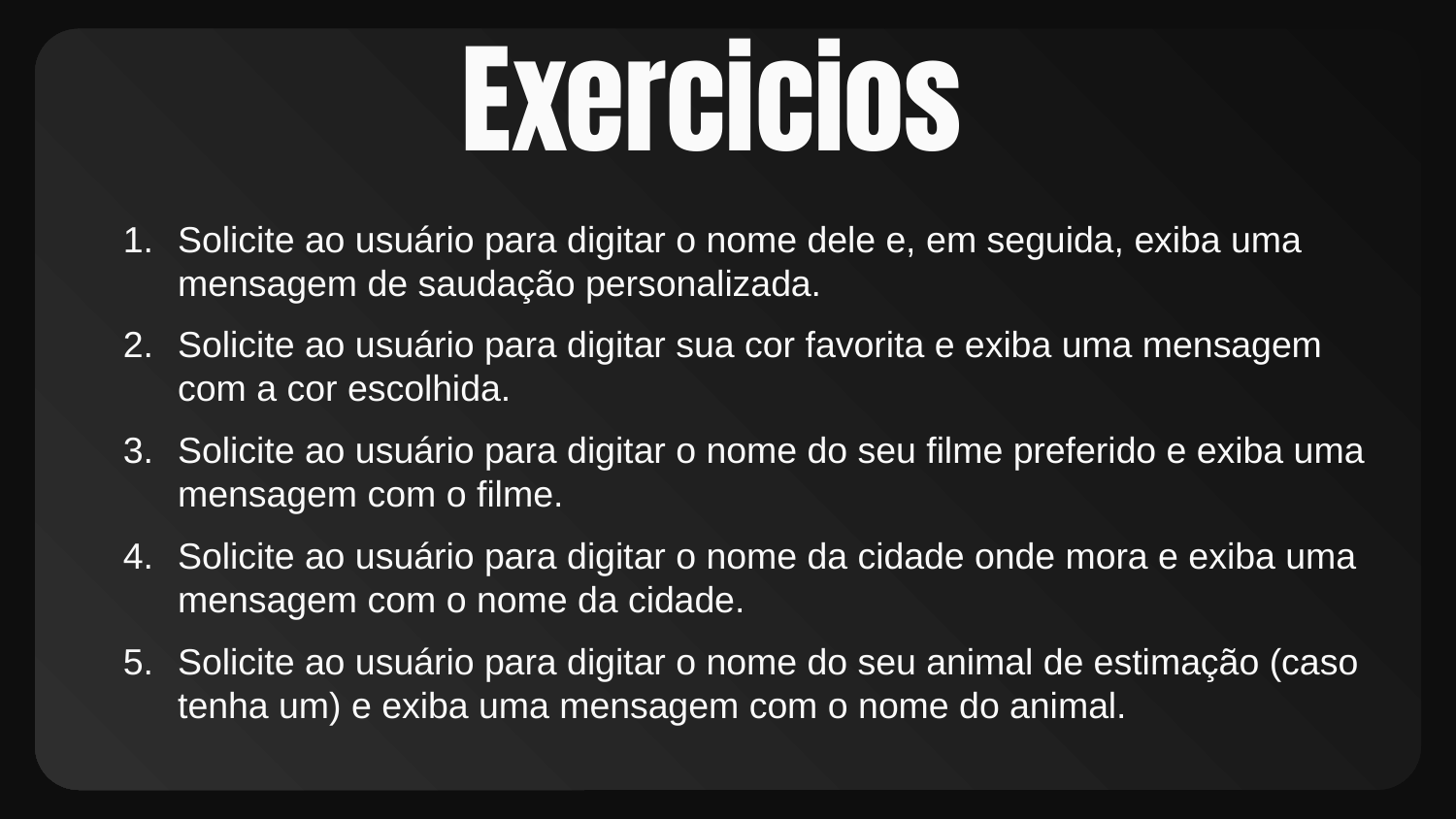

# Exercicios
Solicite ao usuário para digitar o nome dele e, em seguida, exiba uma mensagem de saudação personalizada.
Solicite ao usuário para digitar sua cor favorita e exiba uma mensagem com a cor escolhida.
Solicite ao usuário para digitar o nome do seu filme preferido e exiba uma mensagem com o filme.
Solicite ao usuário para digitar o nome da cidade onde mora e exiba uma mensagem com o nome da cidade.
Solicite ao usuário para digitar o nome do seu animal de estimação (caso tenha um) e exiba uma mensagem com o nome do animal.